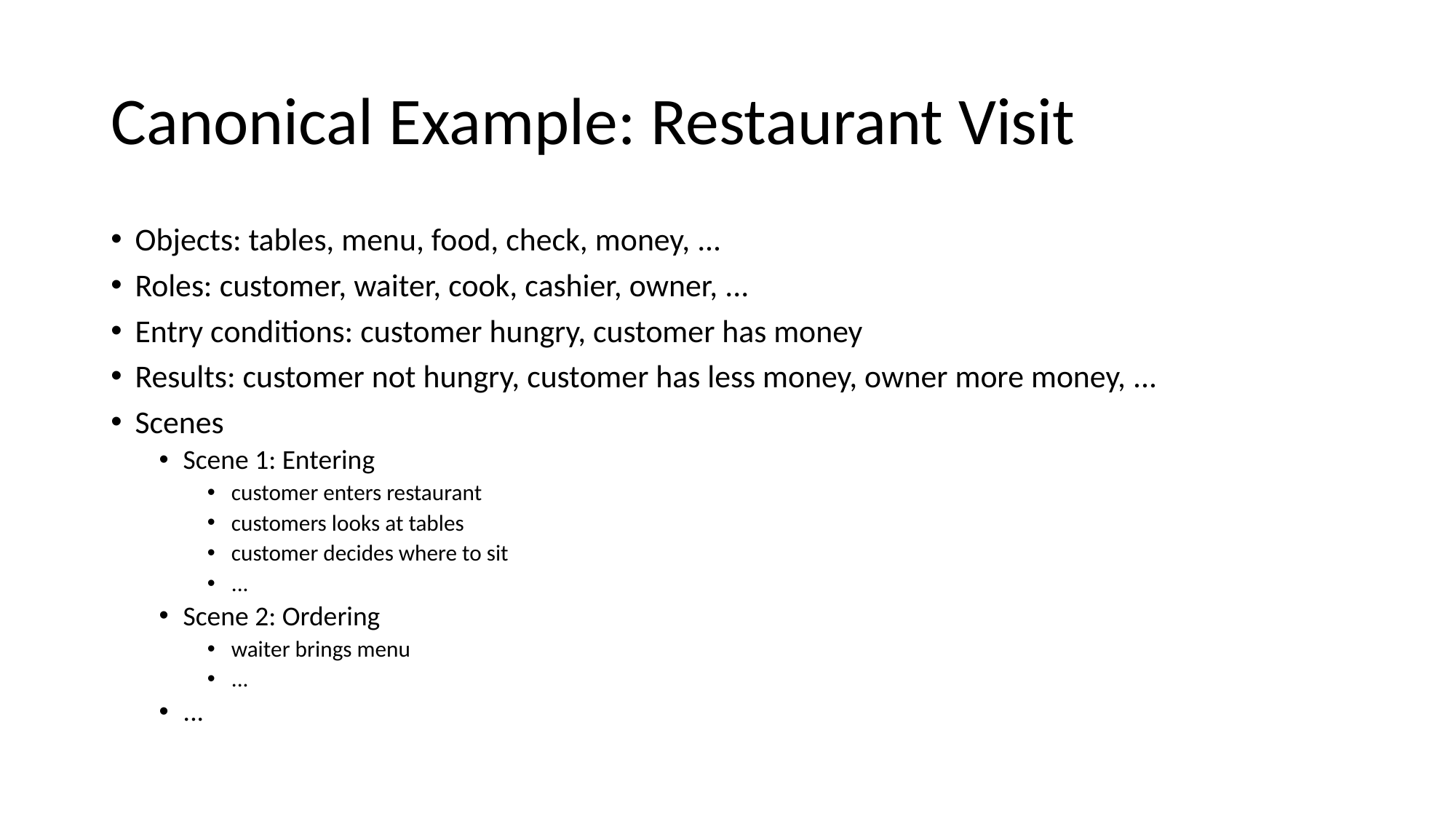

# Canonical Example: Restaurant Visit
Objects: tables, menu, food, check, money, ...
Roles: customer, waiter, cook, cashier, owner, ...
Entry conditions: customer hungry, customer has money
Results: customer not hungry, customer has less money, owner more money, ...
Scenes
Scene 1: Entering
customer enters restaurant
customers looks at tables
customer decides where to sit
...
Scene 2: Ordering
waiter brings menu
...
...